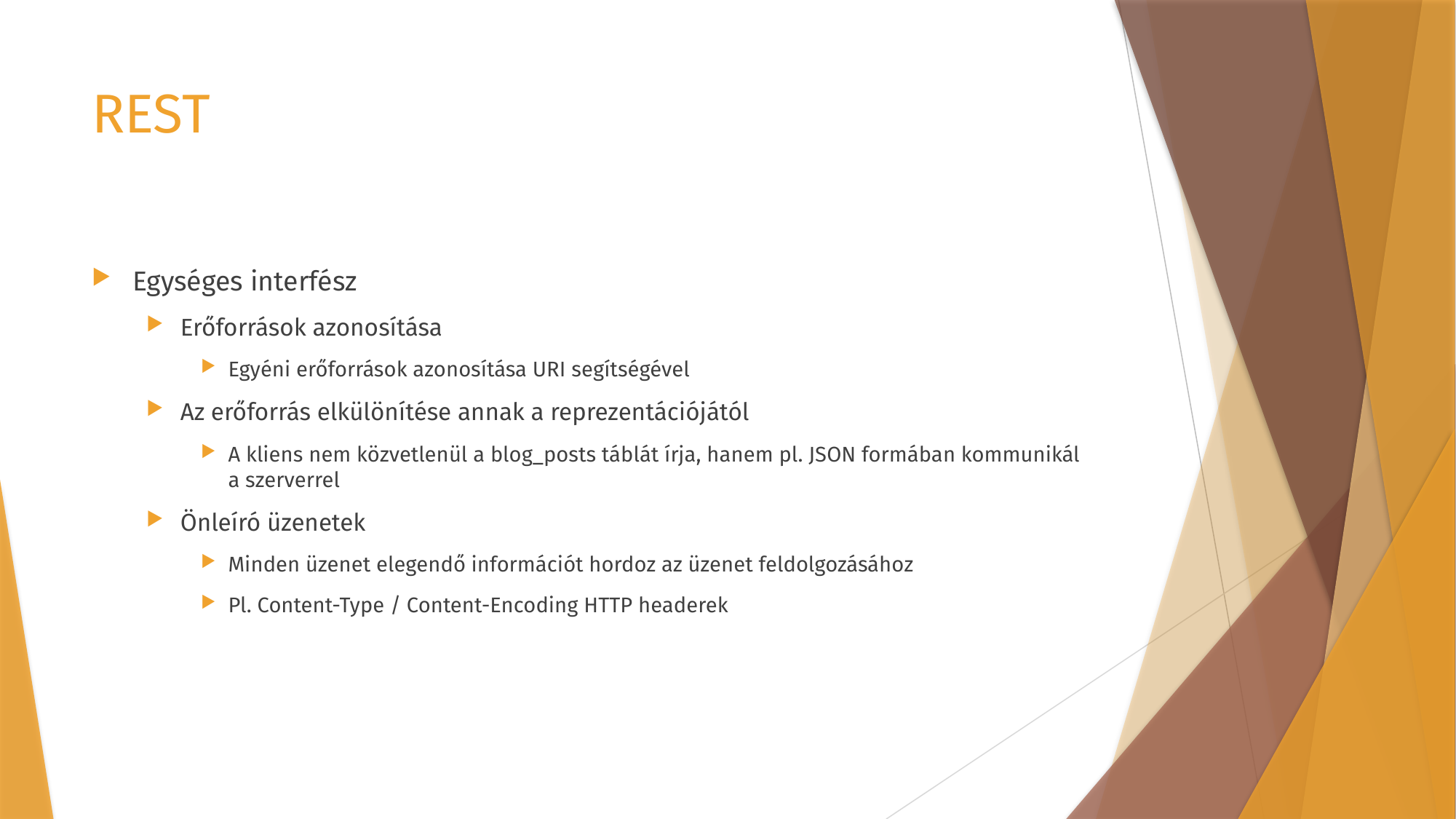

# REST
Egységes interfész
Erőforrások azonosítása
Egyéni erőforrások azonosítása URI segítségével
Az erőforrás elkülönítése annak a reprezentációjától
A kliens nem közvetlenül a blog_posts táblát írja, hanem pl. JSON formában kommunikál a szerverrel
Önleíró üzenetek
Minden üzenet elegendő információt hordoz az üzenet feldolgozásához
Pl. Content-Type / Content-Encoding HTTP headerek